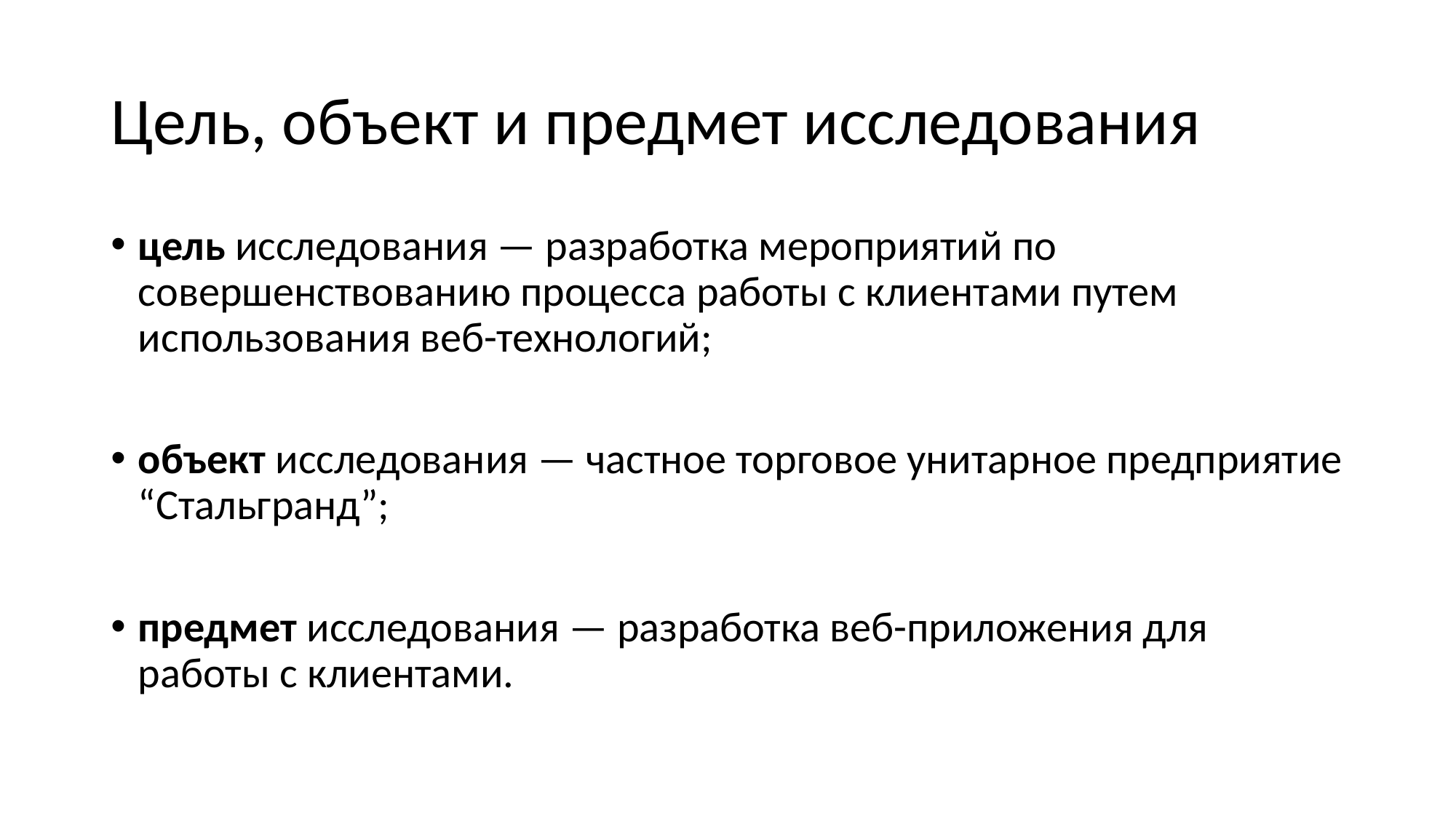

# Цель, объект и предмет исследования
цель исследования — разработка мероприятий по совершенствованию процесса работы с клиентами путем использования веб-технологий;

объект исследования — частное торговое унитарное предприятие “Стальгранд”;

предмет исследования — разработка веб-приложения для работы с клиентами.